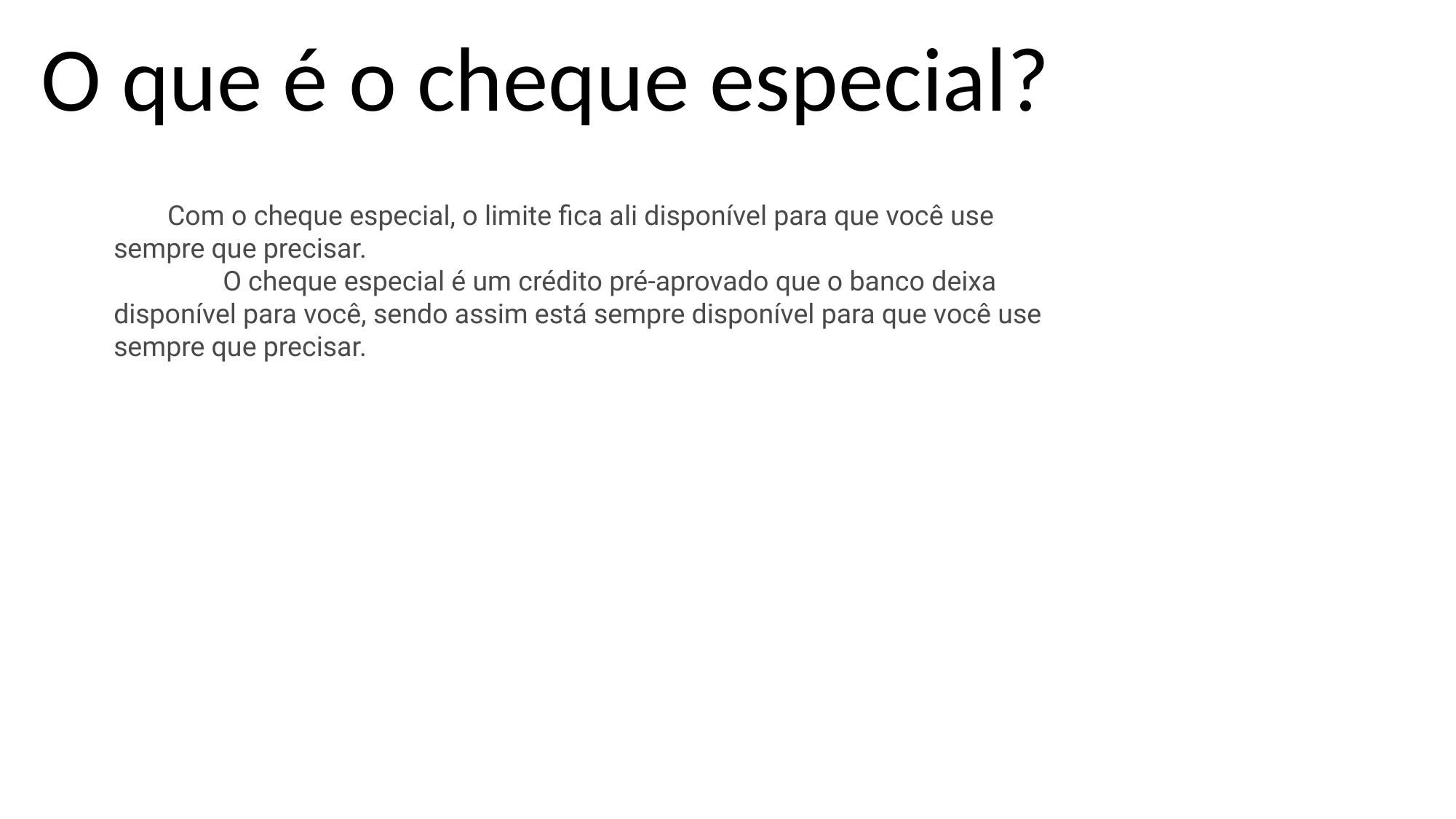

# O que é o cheque especial?
Com o cheque especial, o limite fica ali disponível para que você use sempre que precisar.
	O cheque especial é um crédito pré-aprovado que o banco deixa disponível para você, sendo assim está sempre disponível para que você use sempre que precisar.